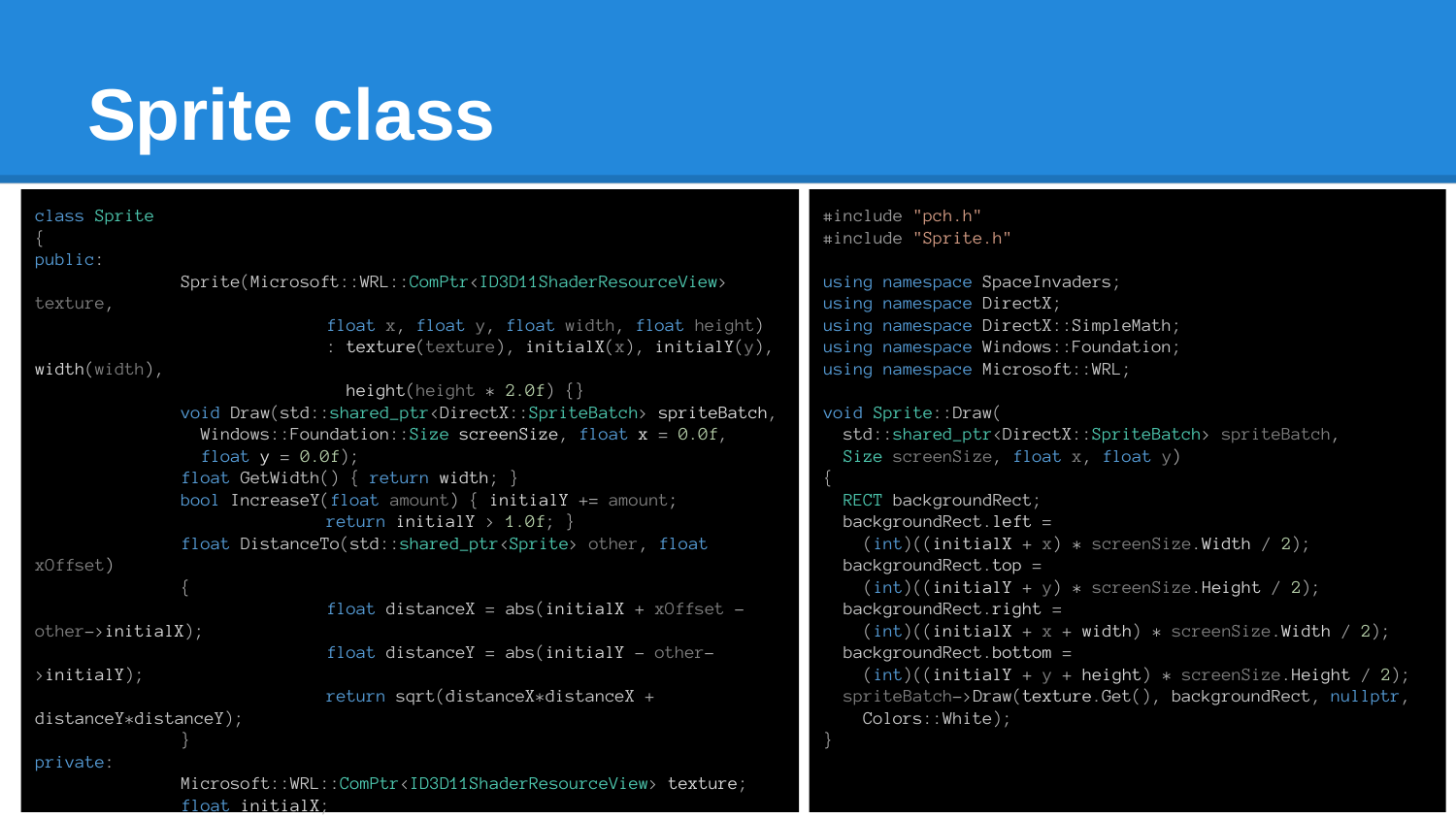

# Sprite class
class Sprite
{
public:
	Sprite(Microsoft::WRL::ComPtr<ID3D11ShaderResourceView> texture,
		float x, float y, float width, float height)
		: texture(texture), initialX(x), initialY(y), width(width),
		  height(height * 2.0f) {}
	void Draw(std::shared_ptr<DirectX::SpriteBatch> spriteBatch,
	  Windows::Foundation::Size screenSize, float x = 0.0f,
	  float y = 0.0f);
	float GetWidth() { return width; }
	bool IncreaseY(float amount) { initialY += amount;
		return initialY > 1.0f; }
	float DistanceTo(std::shared_ptr<Sprite> other, float xOffset)
	{
		float distanceX = abs(initialX + xOffset - other->initialX);
		float distanceY = abs(initialY - other->initialY);
		return sqrt(distanceX*distanceX + distanceY*distanceY);
	}
private:
	Microsoft::WRL::ComPtr<ID3D11ShaderResourceView> texture;
	float initialX;
	float initialY;
	float width;
	float height;
};

#include "pch.h"
#include "Sprite.h"
using namespace SpaceInvaders;
using namespace DirectX;
using namespace DirectX::SimpleMath;
using namespace Windows::Foundation;
using namespace Microsoft::WRL;
void Sprite::Draw(
  std::shared_ptr<DirectX::SpriteBatch> spriteBatch,
  Size screenSize, float x, float y)
{
  RECT backgroundRect;
  backgroundRect.left =
    (int)((initialX + x) * screenSize.Width / 2);
  backgroundRect.top =
    (int)((initialY + y) * screenSize.Height / 2);
  backgroundRect.right =
    (int)((initialX + x + width) * screenSize.Width / 2);
  backgroundRect.bottom =
    (int)((initialY + y + height) * screenSize.Height / 2);
  spriteBatch->Draw(texture.Get(), backgroundRect, nullptr,
    Colors::White);
}